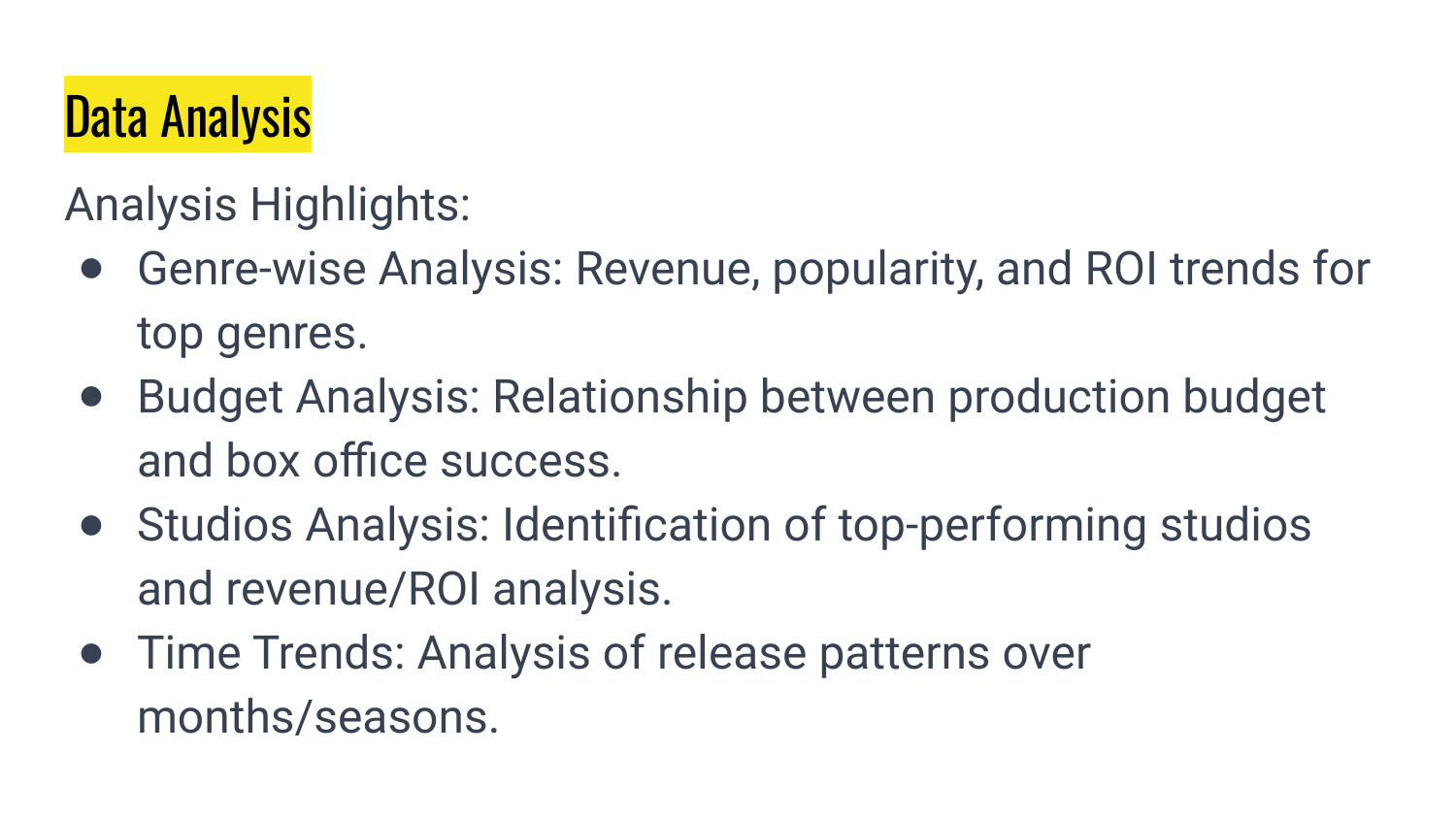

# Data Analysis
Analysis Highlights:
Genre-wise Analysis: Revenue, popularity, and ROI trends for top genres.
Budget Analysis: Relationship between production budget and box office success.
Studios Analysis: Identification of top-performing studios and revenue/ROI analysis.
Time Trends: Analysis of release patterns over months/seasons.